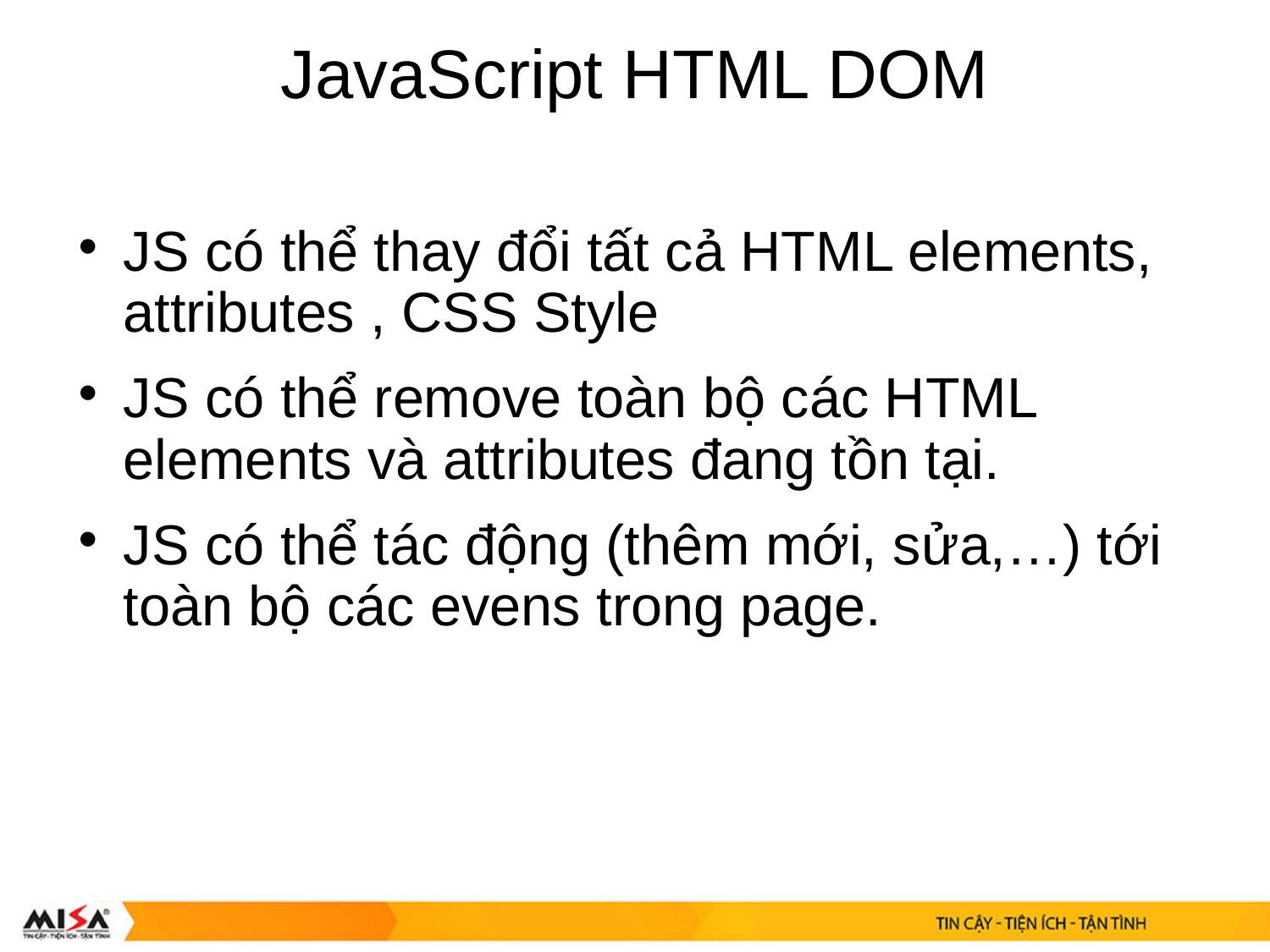

# JavaScript HTML DOM
JS có thể thay đổi tất cả HTML elements, attributes , CSS Style
JS có thể remove toàn bộ các HTML elements và attributes đang tồn tại.
JS có thể tác động (thêm mới, sửa,…) tới toàn bộ các evens trong page.